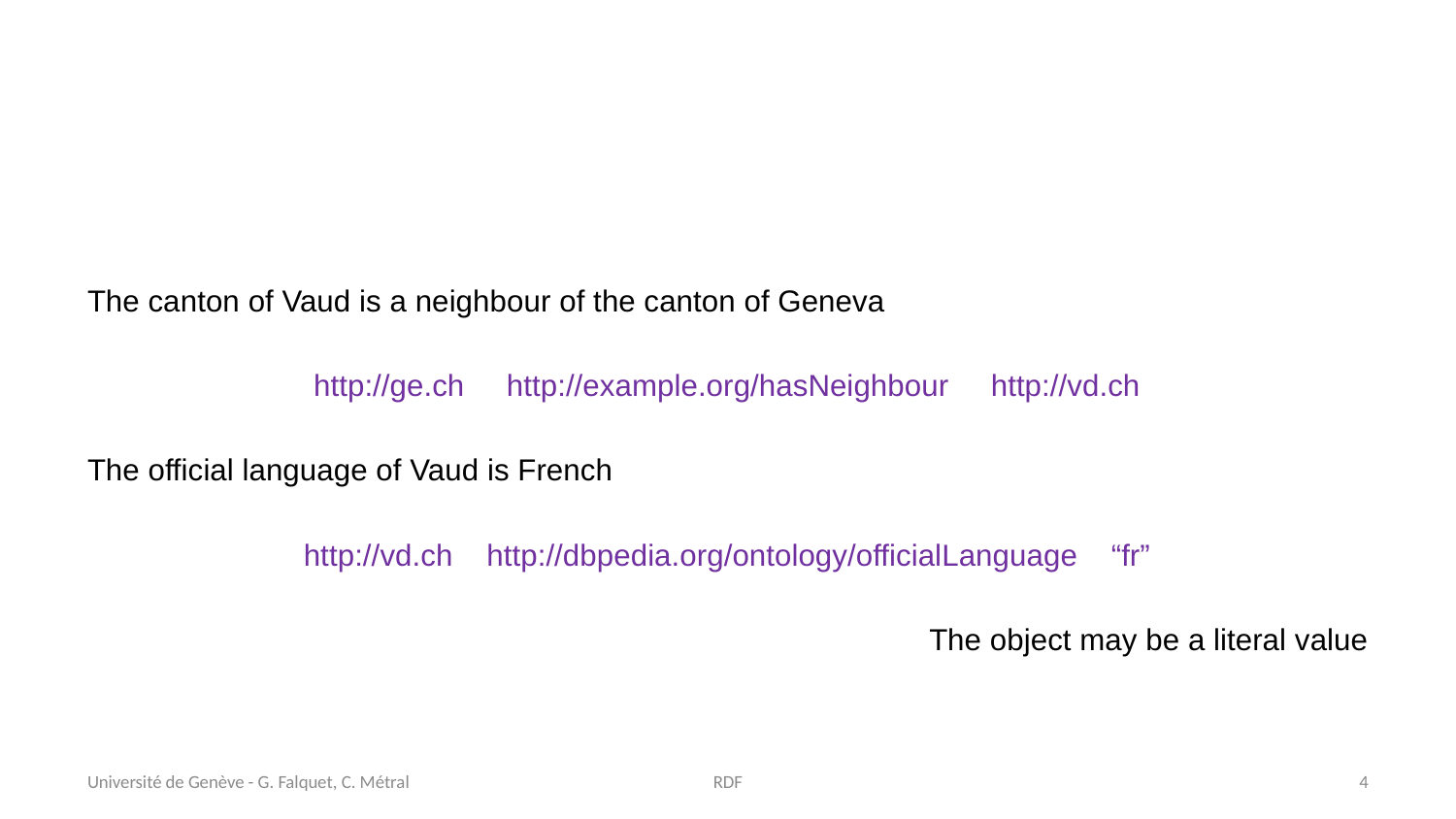

#
The canton of Vaud is a neighbour of the canton of Geneva

http://ge.ch     http://example.org/hasNeighbour     http://vd.ch

The official language of Vaud is French

http://vd.ch    http://dbpedia.org/ontology/officialLanguage    “fr”

The object may be a literal value

Université de Genève - G. Falquet, C. Métral
RDF
4